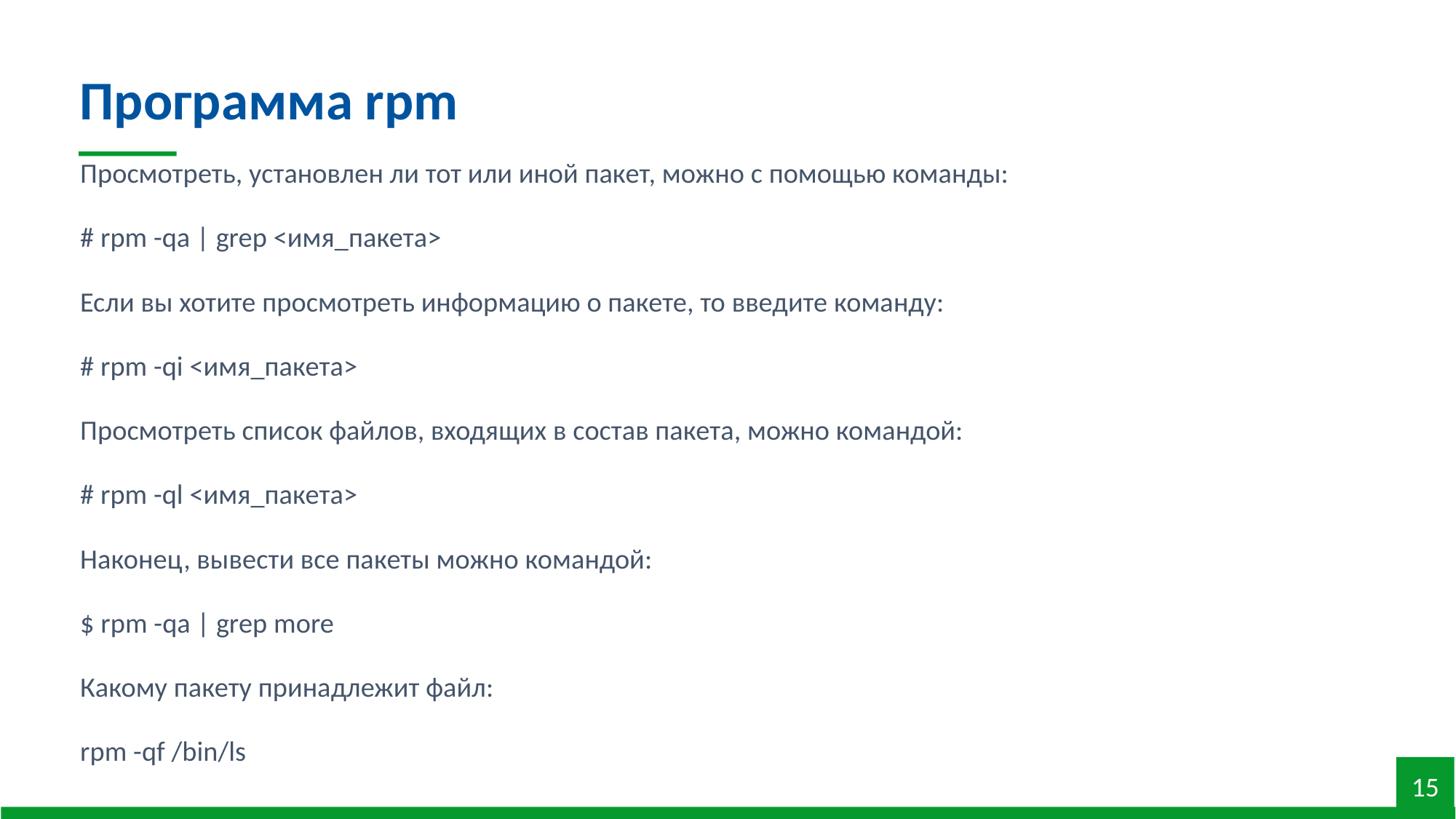

Программа rpm
Просмотреть, установлен ли тот или иной пакет, можно с помощью команды:
# rpm -qa | grep <имя_пакета>
Если вы хотите просмотреть информацию о пакете, то введите команду:
# rpm -qi <имя_пакета>
Просмотреть список файлов, входящих в состав пакета, можно командой:
# rpm -ql <имя_пакета>
Наконец, вывести все пакеты можно командой:
$ rpm -qa | grep more
Какому пакету принадлежит файл:
rpm -qf /bin/ls